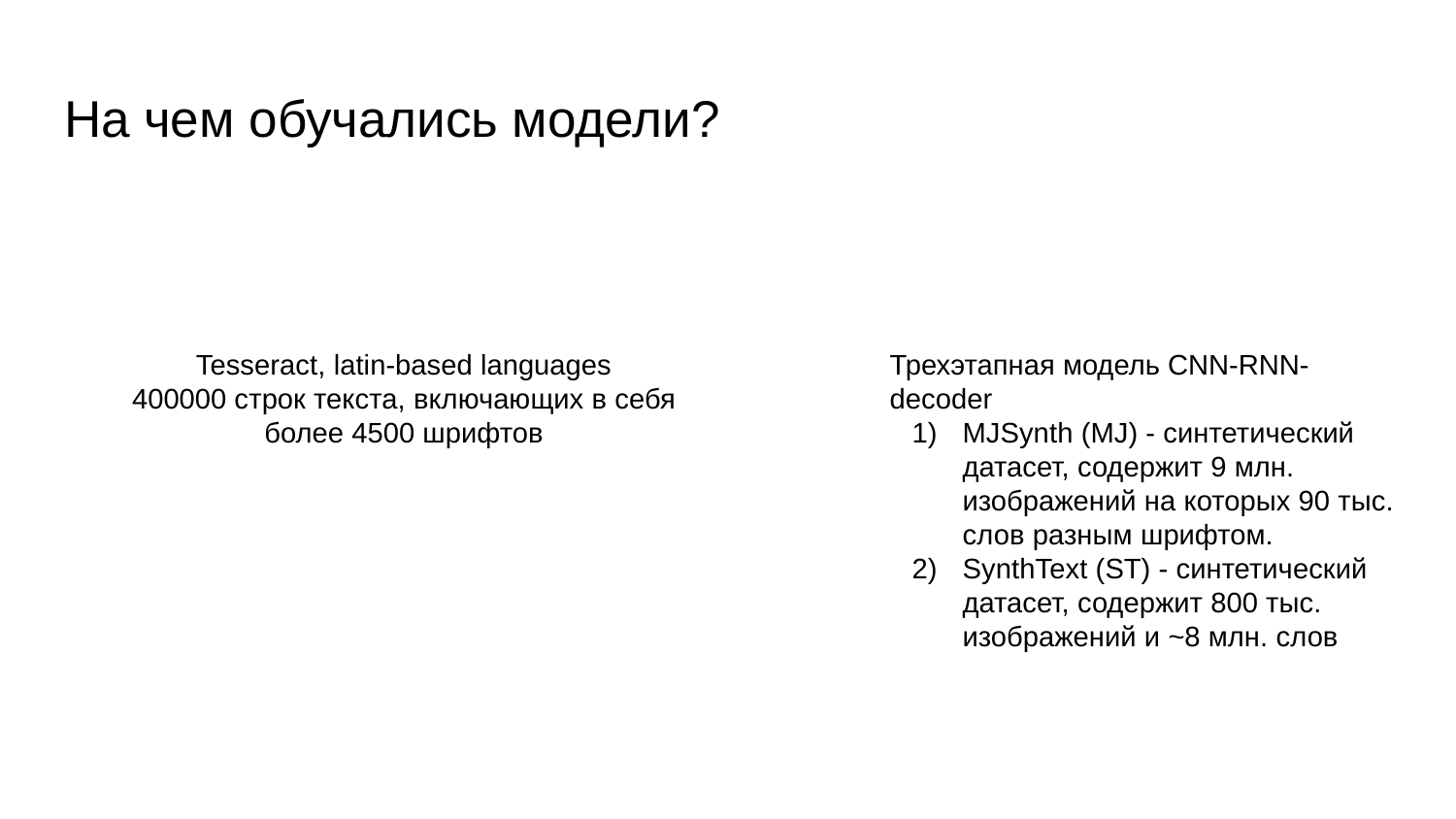

# На чем обучались модели?
Tesseract, latin-based languages
400000 строк текста, включающих в себя более 4500 шрифтов
Трехэтапная модель CNN-RNN-decoder
MJSynth (MJ) - синтетический датасет, содержит 9 млн. изображений на которых 90 тыс. слов разным шрифтом.
SynthText (ST) - синтетический датасет, содержит 800 тыс. изображений и ~8 млн. слов